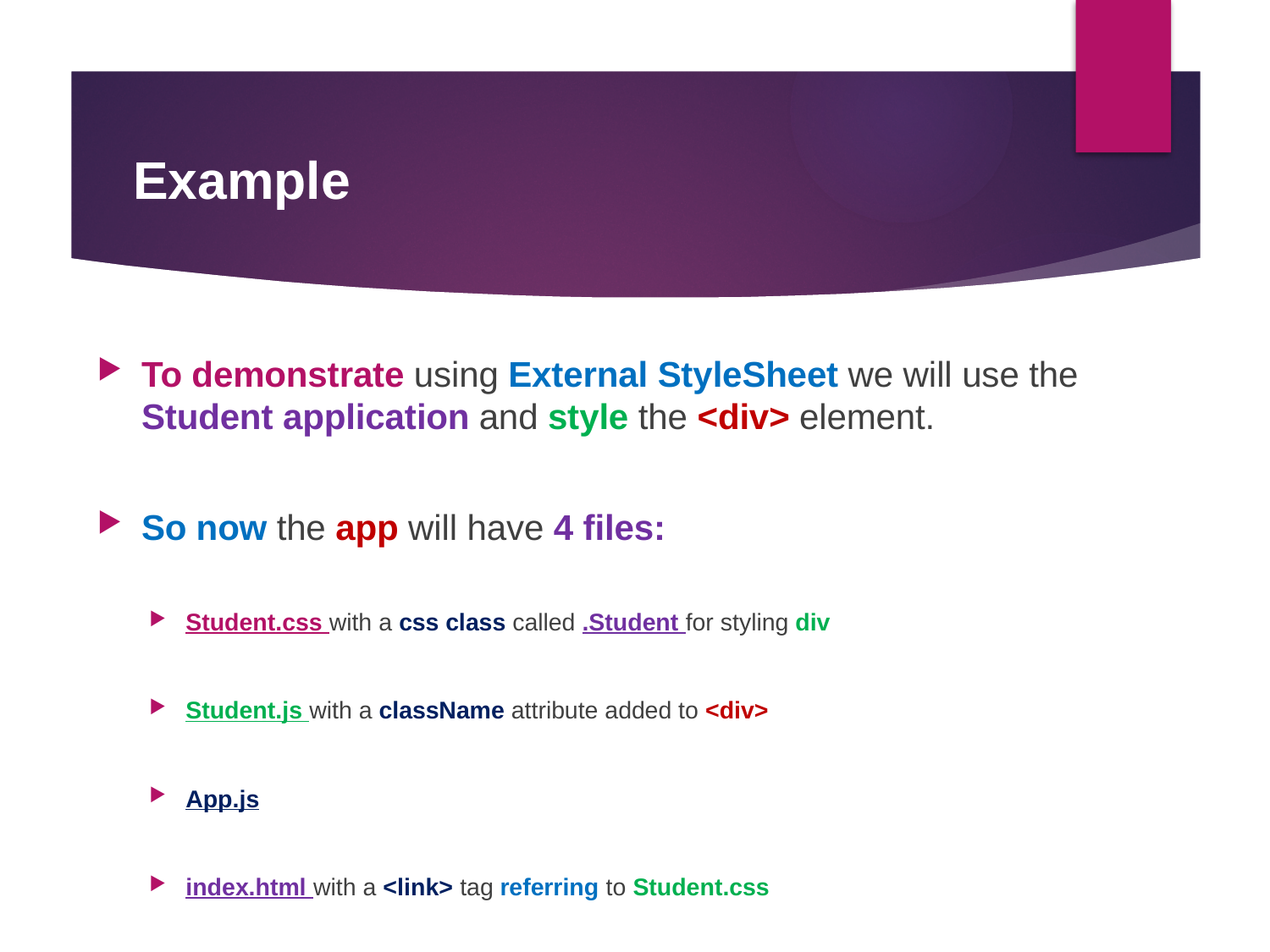

#
Example
To demonstrate using External StyleSheet we will use the Student application and style the <div> element.

So now the app will have 4 files:

Student.css with a css class called .Student for styling div

Student.js with a className attribute added to <div>

App.js

index.html with a <link> tag referring to Student.css